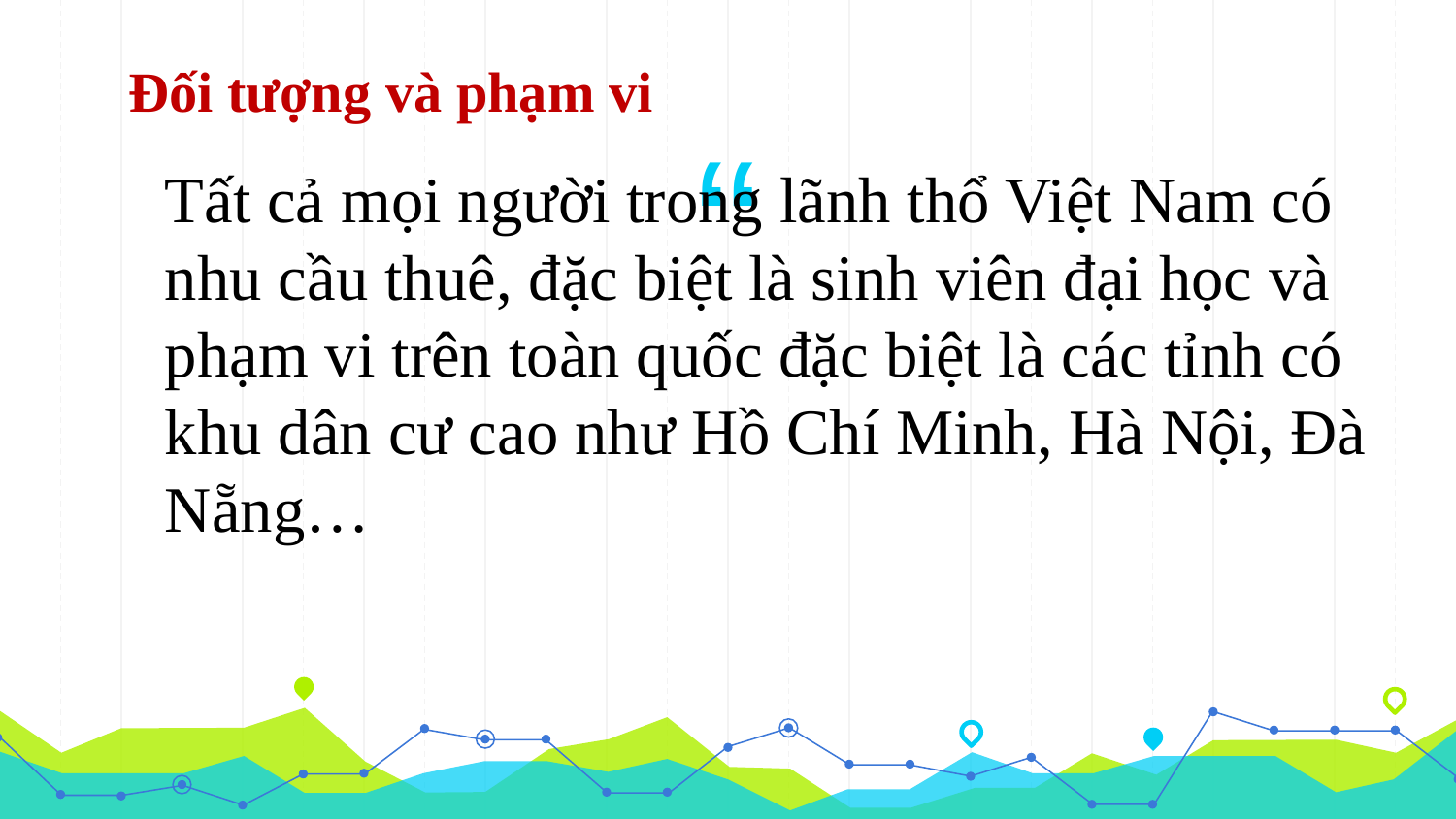

Đối tượng và phạm vi
Tất cả mọi người trong lãnh thổ Việt Nam có nhu cầu thuê, đặc biệt là sinh viên đại học và phạm vi trên toàn quốc đặc biệt là các tỉnh có khu dân cư cao như Hồ Chí Minh, Hà Nội, Đà Nẵng…